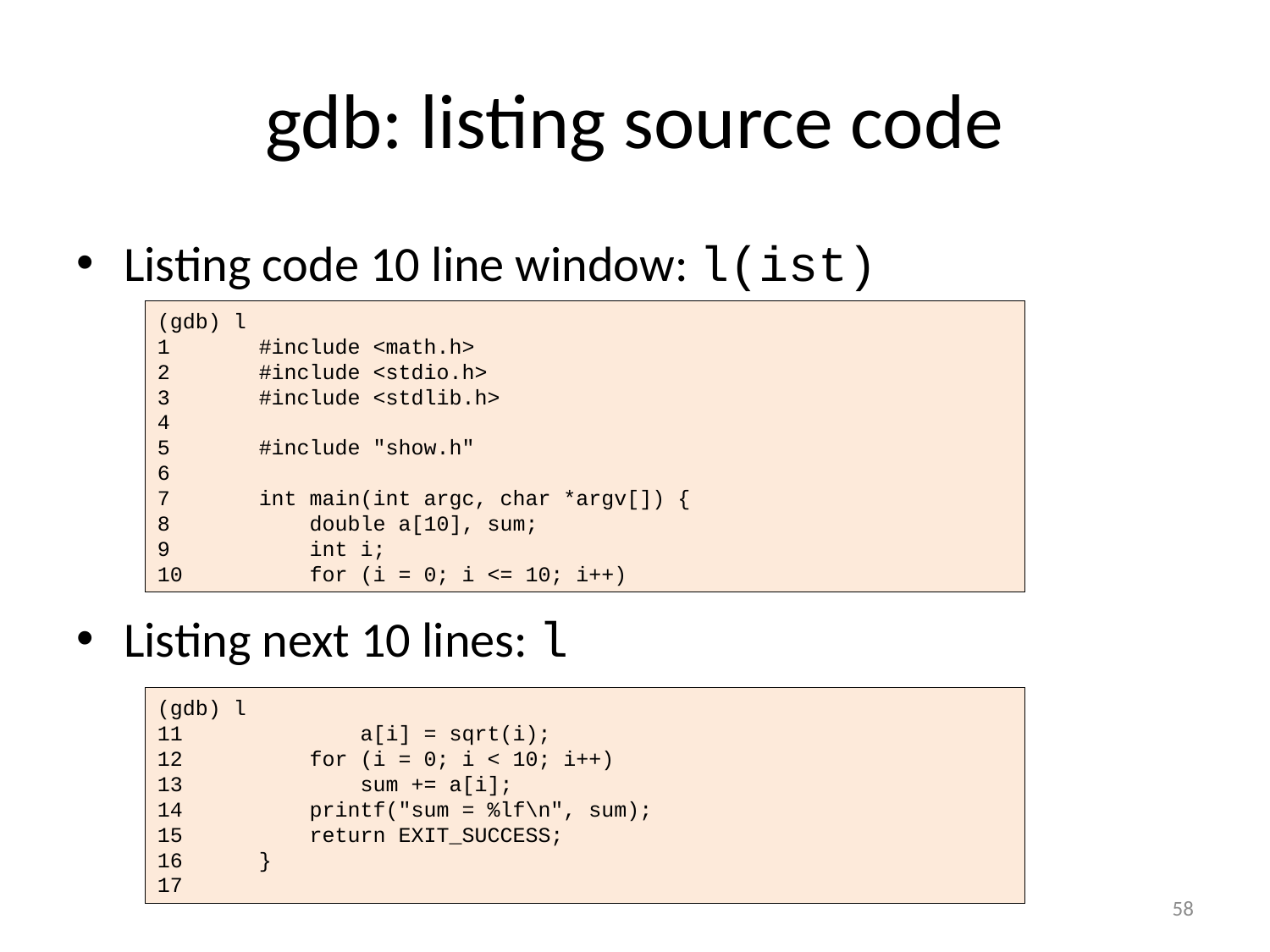

# gdb: listing source code
Listing code 10 line window: l(ist)

Listing next 10 lines: l
(gdb) l
1       #include <math.h>
2       #include <stdio.h>
3       #include <stdlib.h>
4
5       #include "show.h"
6
7       int main(int argc, char *argv[]) {
8           double a[10], sum;
9           int i;
10          for (i = 0; i <= 10; i++)
(gdb) l
11              a[i] = sqrt(i);
12          for (i = 0; i < 10; i++)
13              sum += a[i];
14          printf("sum = %lf\n", sum);
15          return EXIT_SUCCESS;
16      }
17
58